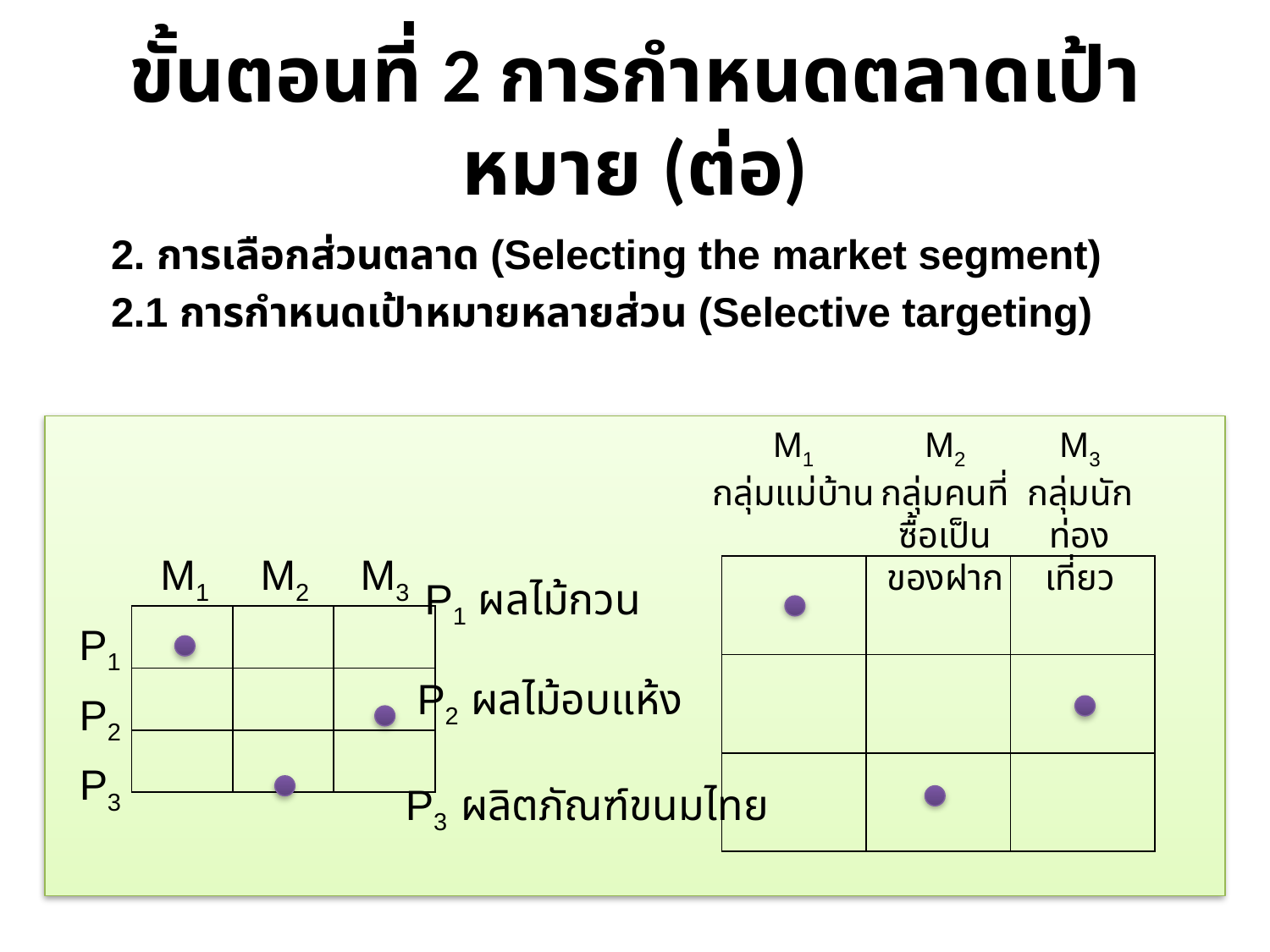

# ขั้นตอนที่ 2 การกำหนดตลาดเป้าหมาย (ต่อ)
		2. การเลือกส่วนตลาด (Selecting the market segment)
			2.1 การกำหนดเป้าหมายหลายส่วน (Selective targeting)

M1
กลุ่มแม่บ้าน
M2
กลุ่มคนที่ซื้อเป็นของฝาก
M3
กลุ่มนักท่องเที่ยว
M1
M2
M3
|  |  |  |
| --- | --- | --- |
|  |  |  |
|  |  |  |
P1 ผลไม้กวน

|  |  |  |
| --- | --- | --- |
|  |  |  |
|  |  |  |
P1

P2 ผลไม้อบแห้ง
P2

P3
P3  ผลิตภัณฑ์ขนมไทย